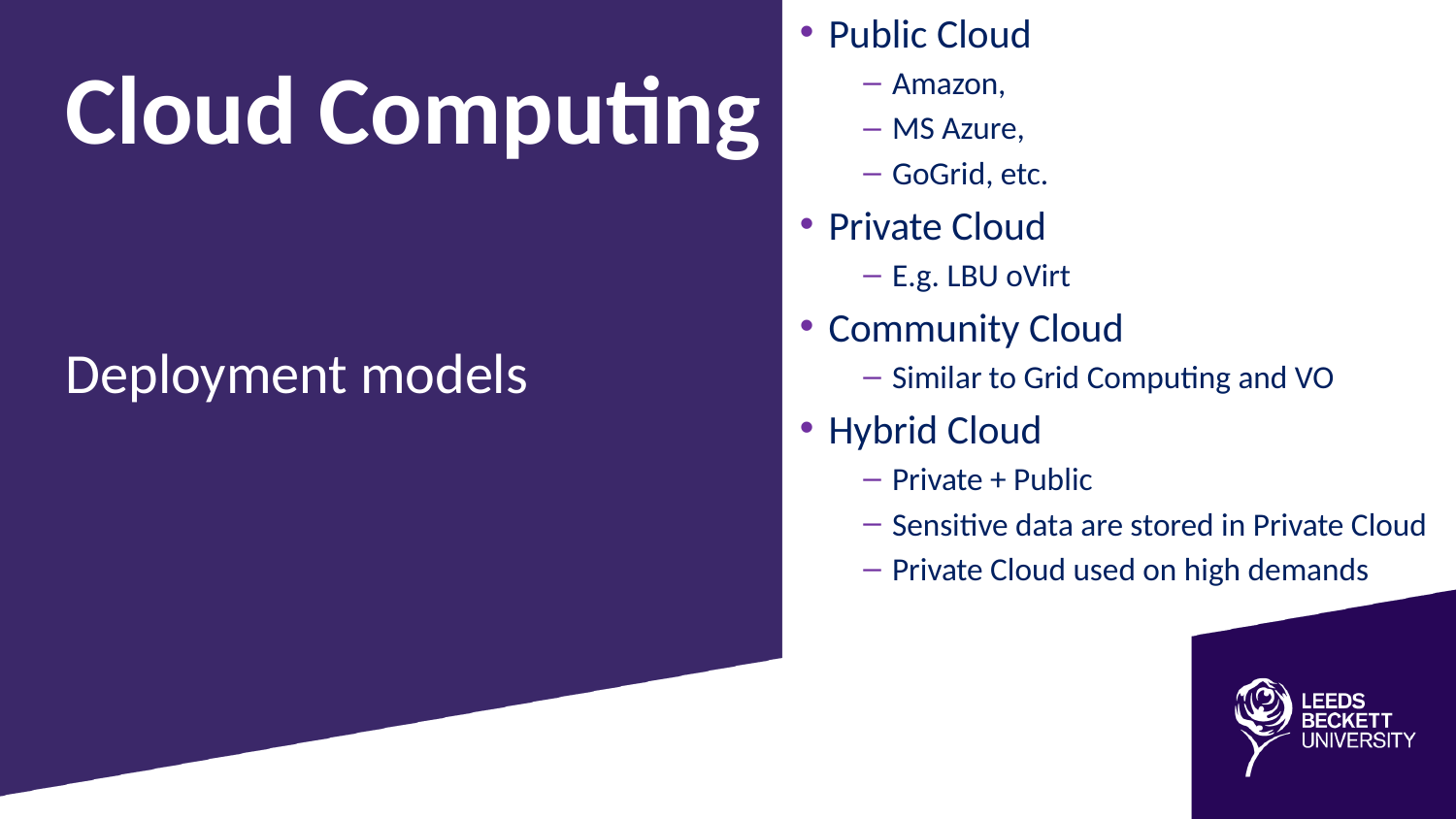

Public Cloud
Amazon,
MS Azure,
GoGrid, etc.
Private Cloud
E.g. LBU oVirt
Community Cloud
Similar to Grid Computing and VO
Hybrid Cloud
Private + Public
Sensitive data are stored in Private Cloud
Private Cloud used on high demands

Cloud Computing

Deployment models